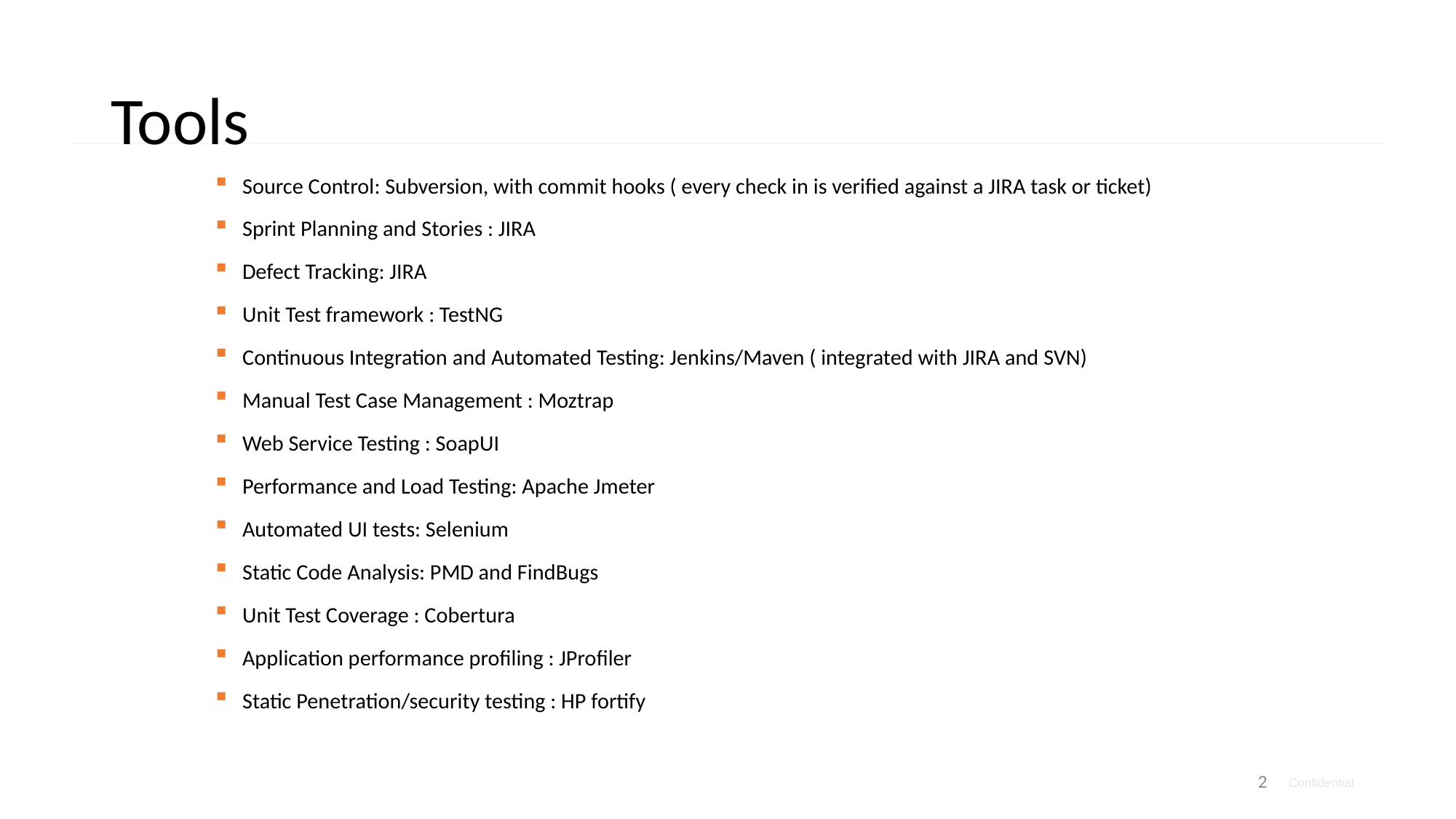

# Tools

Source Control: Subversion, with commit hooks ( every check in is verified against a JIRA task or ticket)
Sprint Planning and Stories : JIRA
Defect Tracking: JIRA
Unit Test framework : TestNG
Continuous Integration and Automated Testing: Jenkins/Maven ( integrated with JIRA and SVN)
Manual Test Case Management : Moztrap
Web Service Testing : SoapUI
Performance and Load Testing: Apache Jmeter
Automated UI tests: Selenium
Static Code Analysis: PMD and FindBugs
Unit Test Coverage : Cobertura
Application performance profiling : JProfiler
Static Penetration/security testing : HP fortify

2